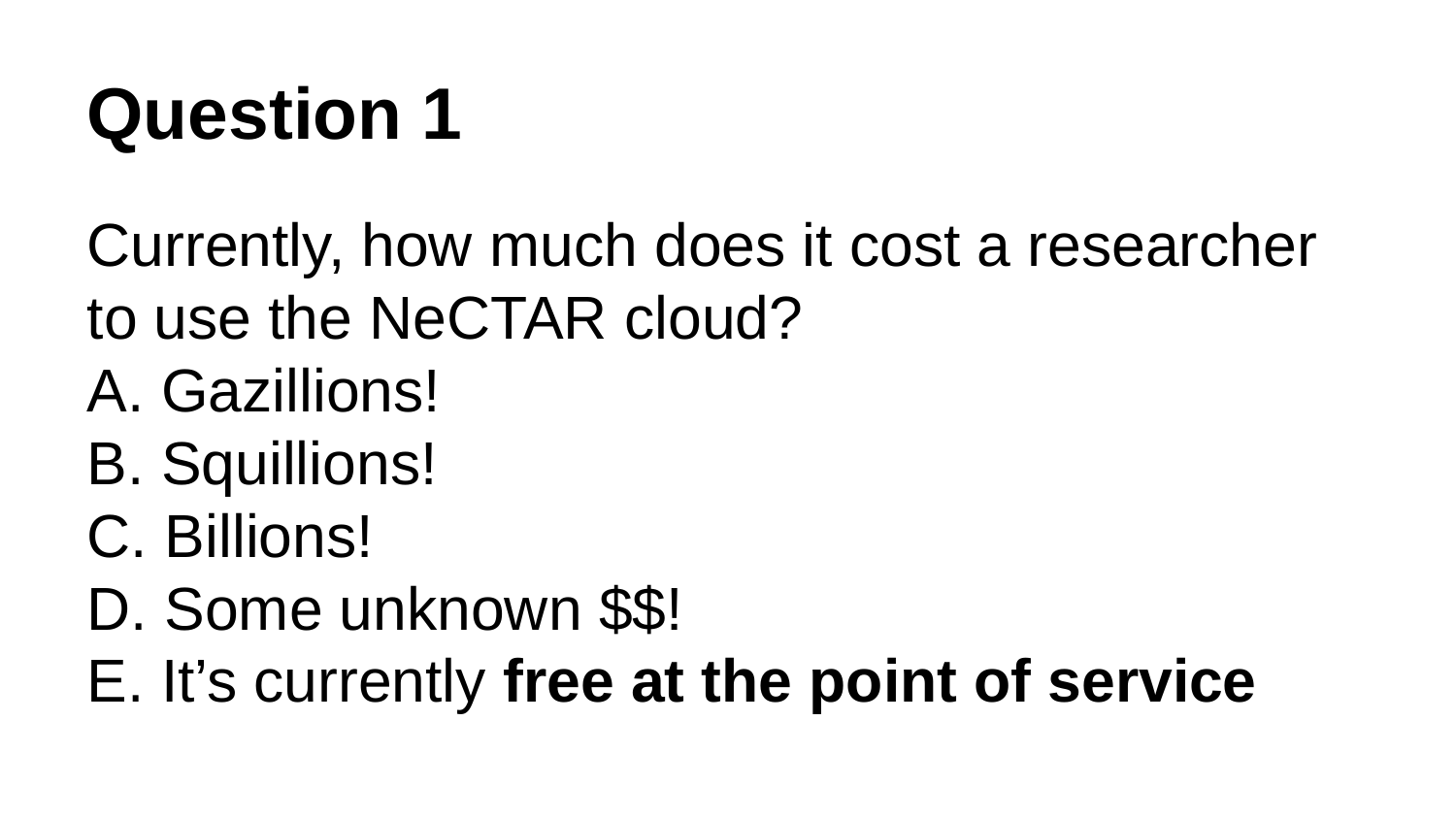

Question 1
Currently, how much does it cost a researcher to use the NeCTAR cloud?
 Gazillions!
 Squillions!
 Billions!
 Some unknown $$!
 It’s currently free at the point of service